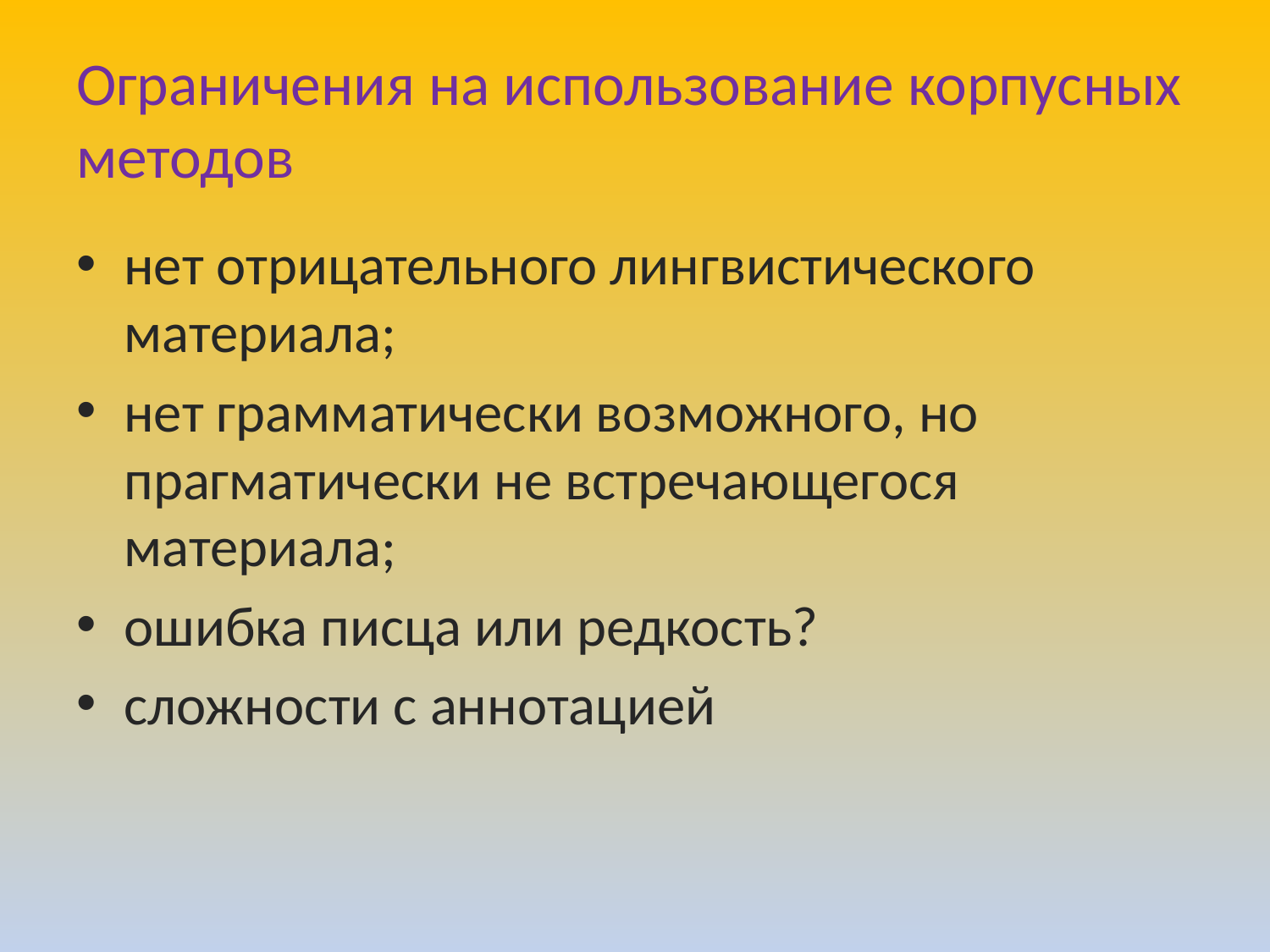

# Ограничения на использование корпусных методов
нет отрицательного лингвистического материала;
нет грамматически возможного, но прагматически не встречающегося материала;
ошибка писца или редкость?
сложности с аннотацией